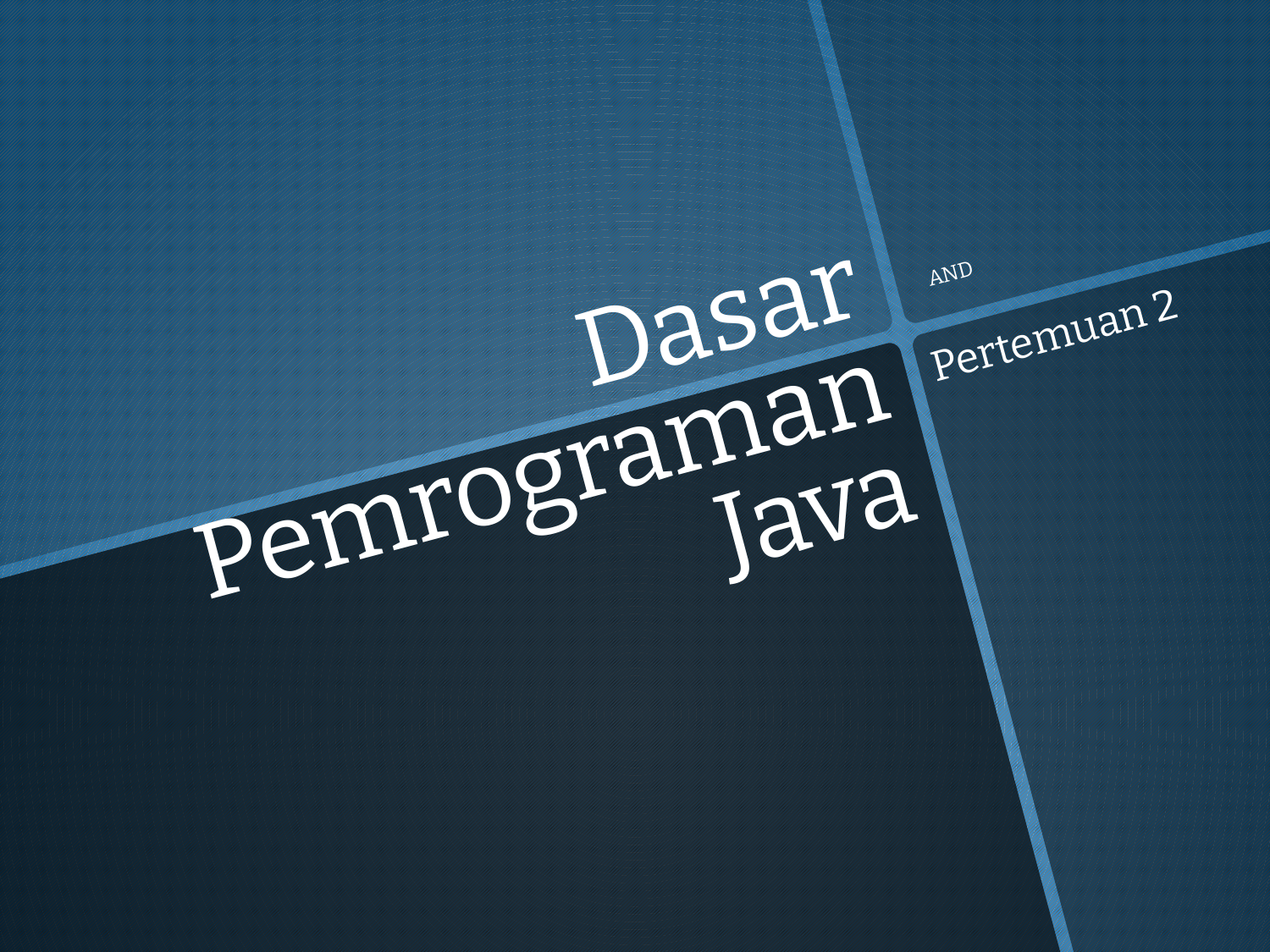

AND
# Dasar Pemrograman Java
Pertemuan 2